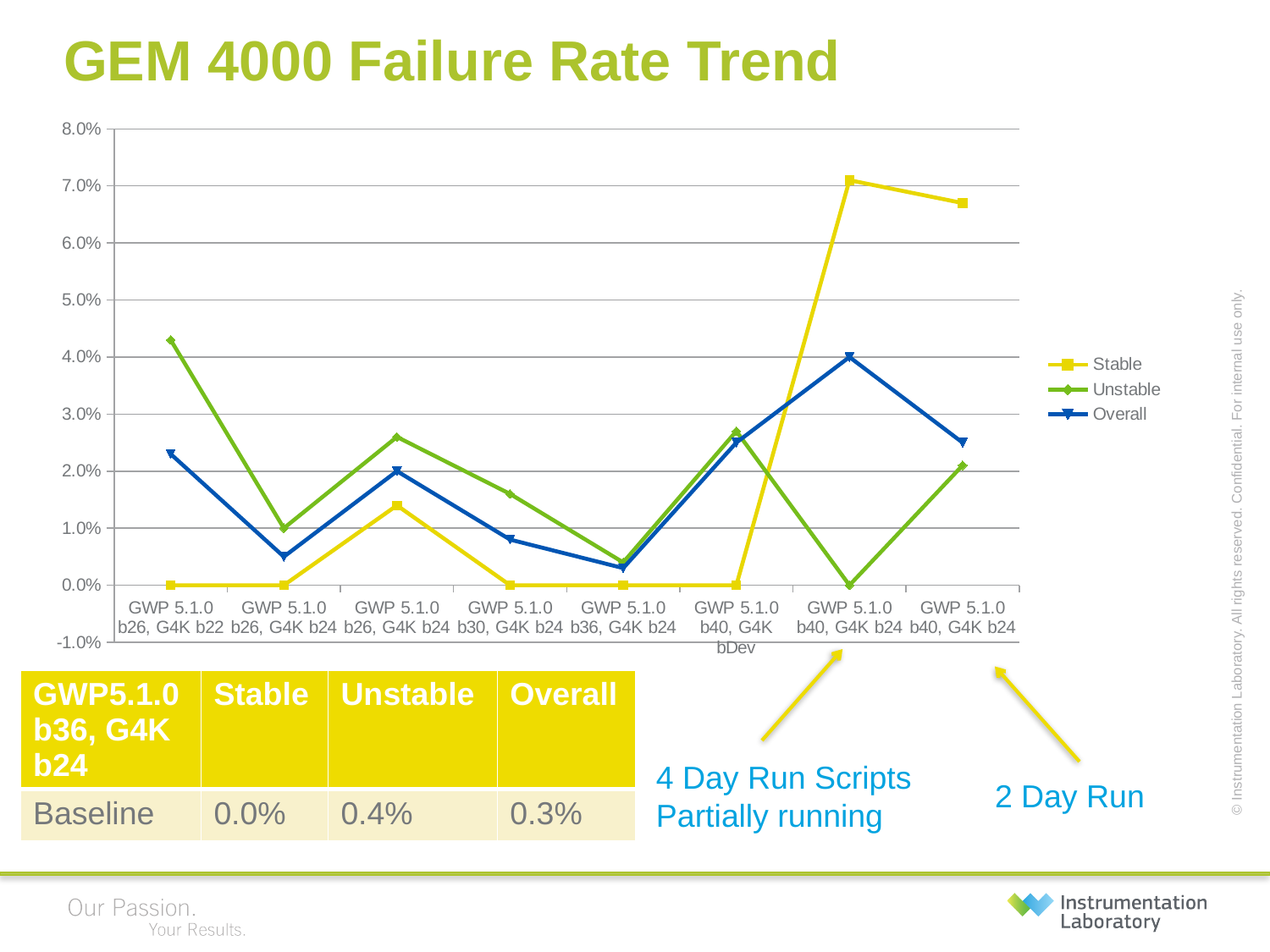

# GEM 4000 Failure Rate Trend

### Chart

| Category | Stable | Unstable | Overall |
|---|---|---|---|
| GWP 5.1.0 b26, G4K b22 | 0.0 | 0.043 | 0.023 |
| GWP 5.1.0 b26, G4K b24 | 0.0 | 0.01 | 0.005 |
| GWP 5.1.0 b26, G4K b24 | 0.014 | 0.026 | 0.02 |
| GWP 5.1.0 b30, G4K b24 | 0.0 | 0.016 | 0.008 |
| GWP 5.1.0 b36, G4K b24 | 0.0 | 0.004 | 0.003 |
| GWP 5.1.0 b40, G4K bDev | 0.0 | 0.027 | 0.025 |
| GWP 5.1.0 b40, G4K b24 | 0.071 | 0.0 | 0.04 |
| GWP 5.1.0 b40, G4K b24 | 0.067 | 0.021 | 0.025 |
| GWP5.1.0 b36, G4K b24 | Stable | Unstable | Overall |
| --- | --- | --- | --- |
| Baseline | 0.0% | 0.4% | 0.3% |
4 Day Run Scripts Partially running
2 Day Run